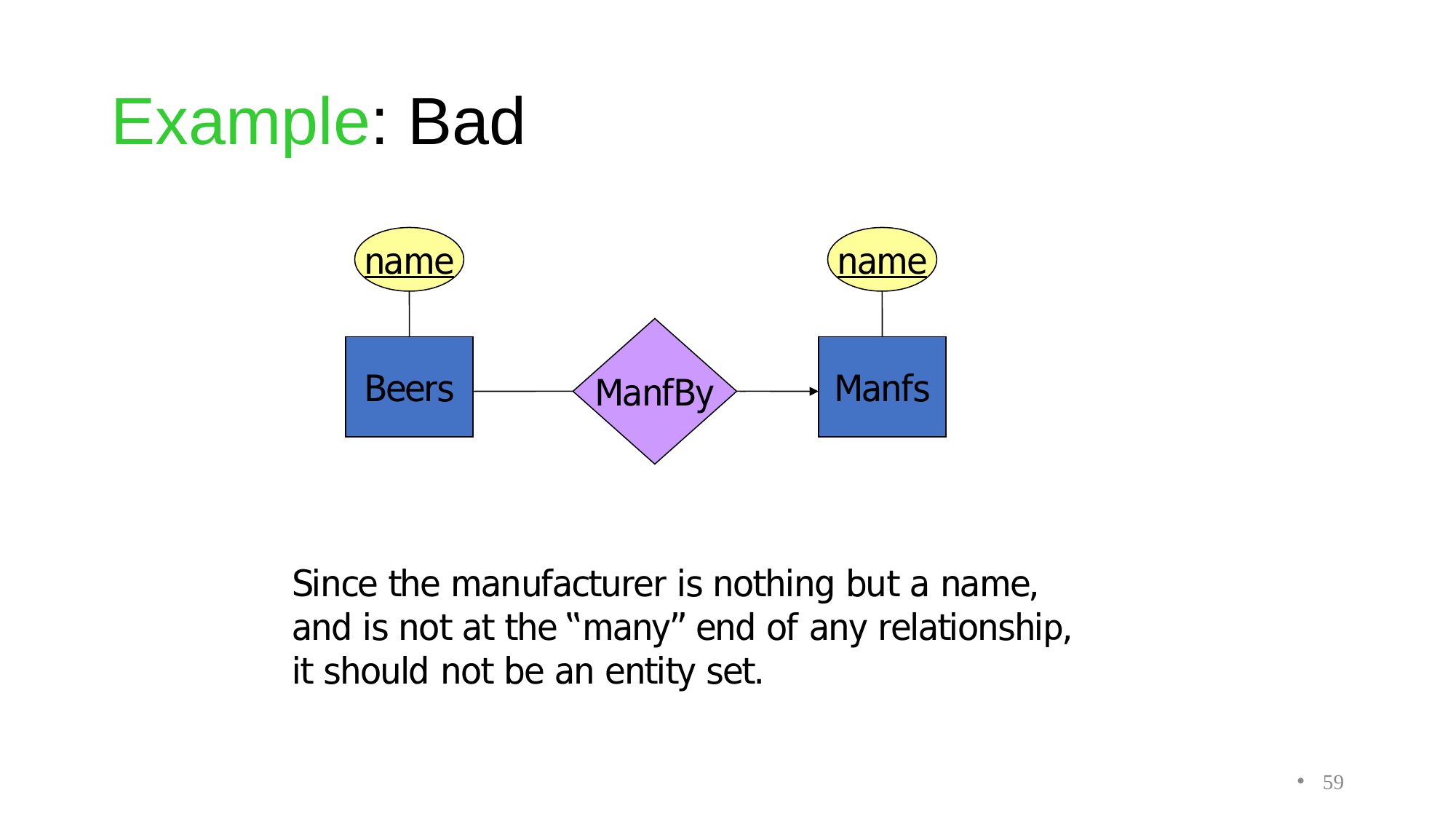

# Example: Bad
name
name

ManfBy
Beers
Manfs

Since the manufacturer is nothing but a name, and is not at the “many” end of any relationship, it should not be an entity set.
59